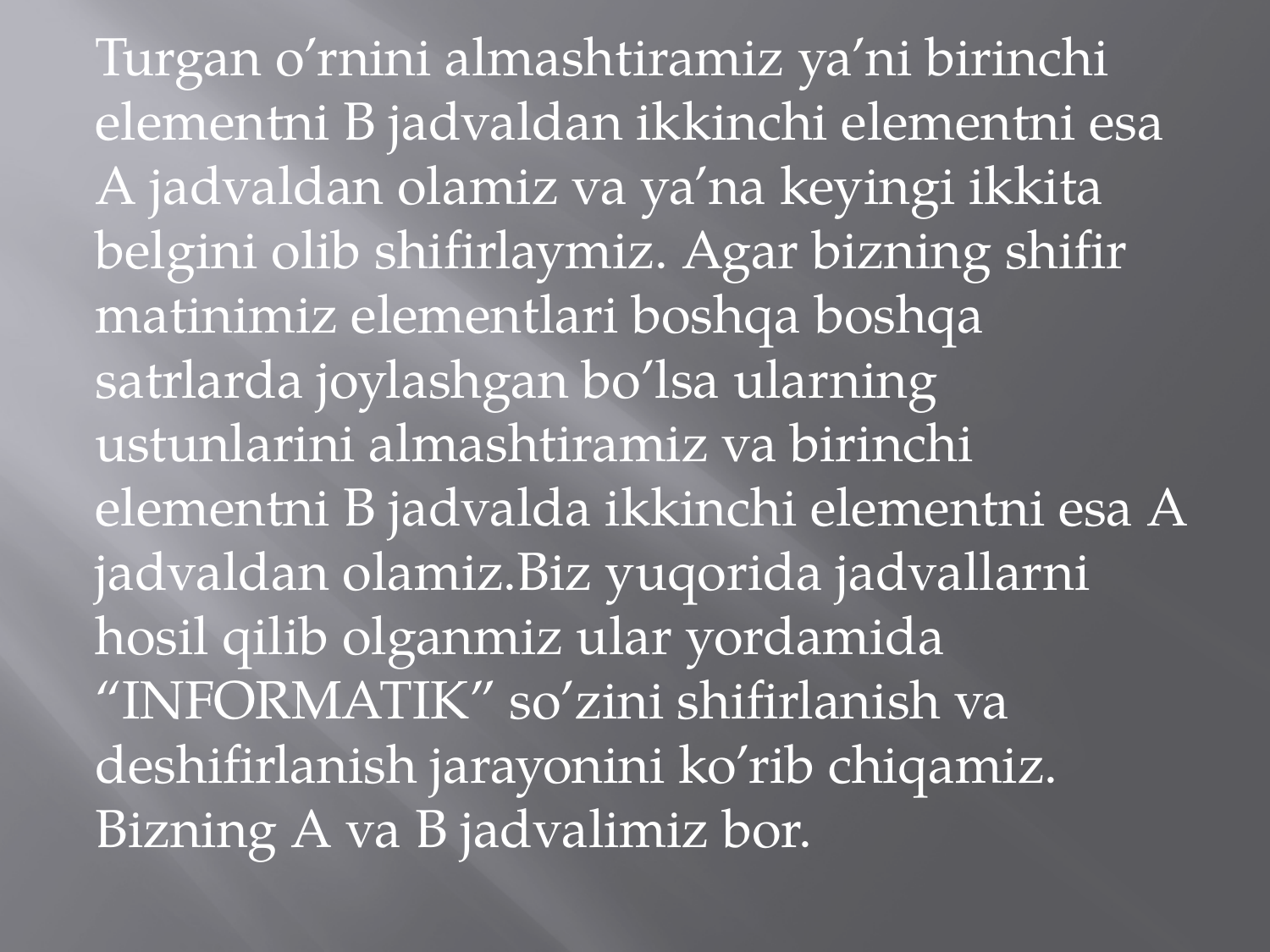

Turgan o’rnini almashtiramiz ya’ni birinchi elementni B jadvaldan ikkinchi elementni esa A jadvaldan olamiz va ya’na keyingi ikkita belgini olib shifirlaymiz. Agar bizning shifir matinimiz elementlari boshqa boshqa  satrlarda joylashgan bo’lsa ularning ustunlarini almashtiramiz va birinchi elementni B jadvalda ikkinchi elementni esa A jadvaldan olamiz.Biz yuqorida jadvallarni hosil qilib olganmiz ular yordamida “INFORMATIK” so’zini shifirlanish va deshifirlanish jarayonini ko’rib chiqamiz. Bizning A va B jadvalimiz bor.
#